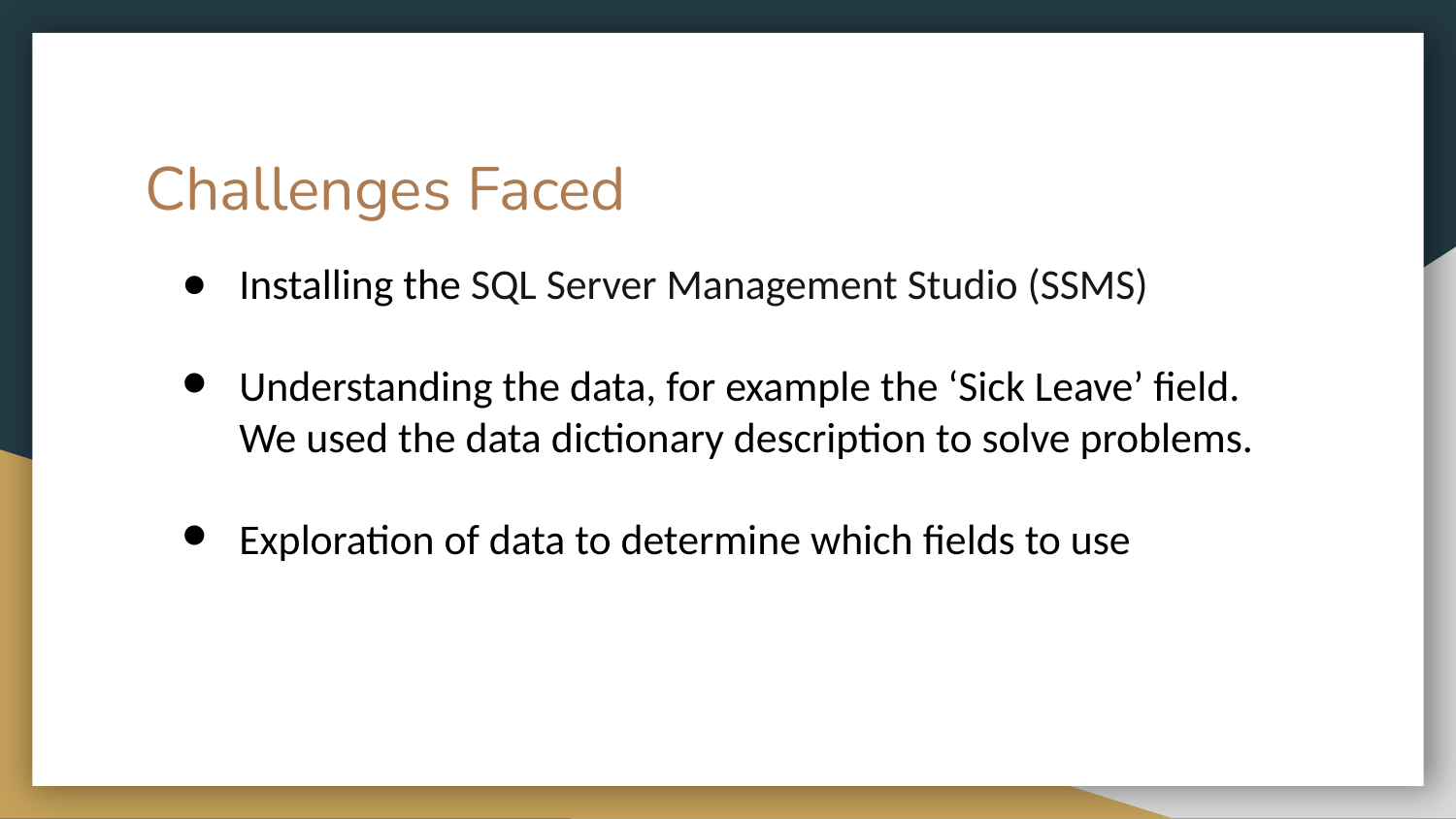

# Challenges Faced

Wendy Writer
Installing the SQL Server Management Studio (SSMS)
Understanding the data, for example the ‘Sick Leave’ field. We used the data dictionary description to solve problems.
Exploration of data to determine which fields to use

Ronny Reader
Abby Author

Perry Presenter
Vinny Viewer
Molly Maker
Casey Creator
Berry Books